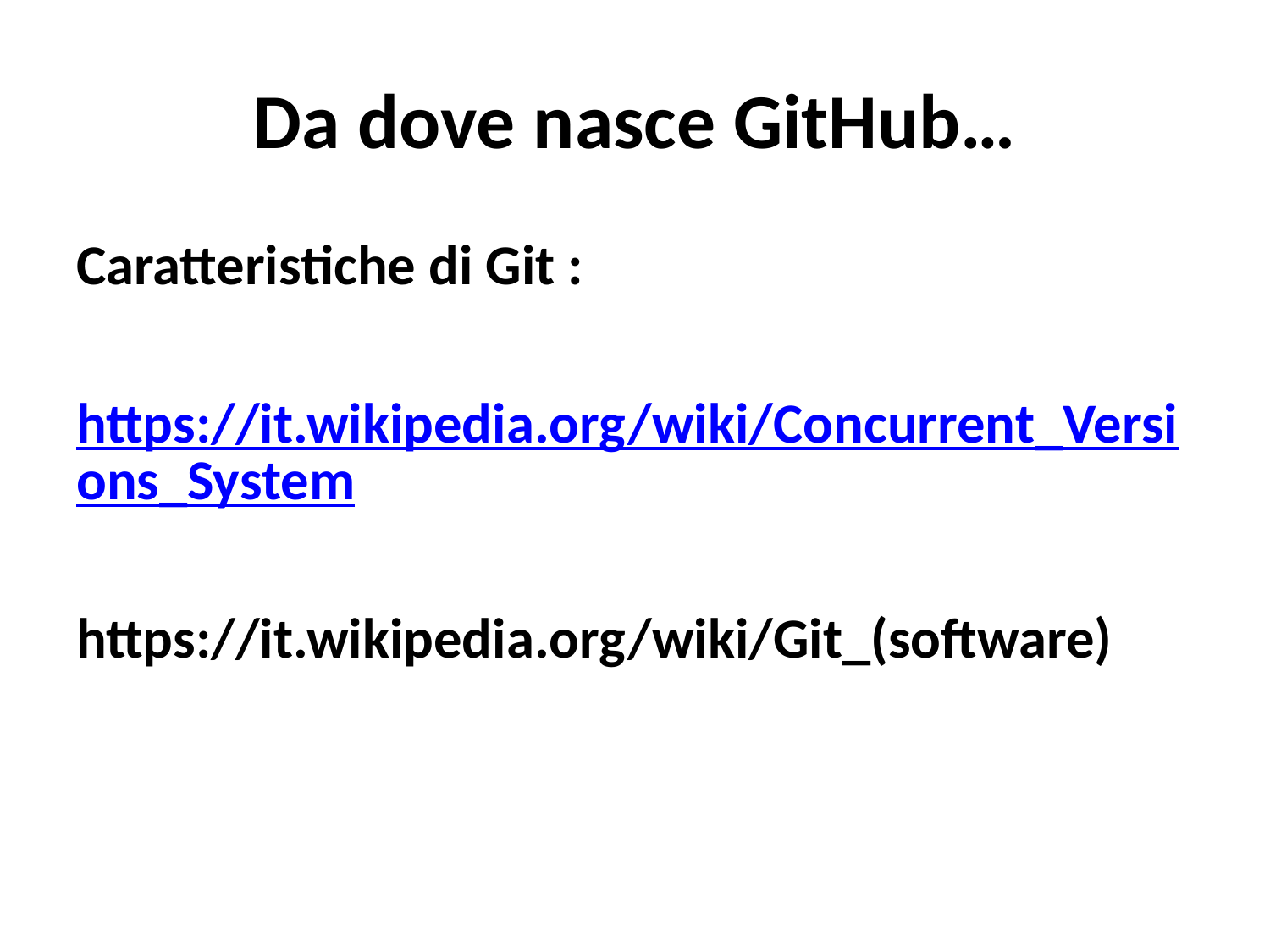

# Da dove nasce GitHub…
Caratteristiche di Git :

https://it.wikipedia.org/wiki/Concurrent_Versions_System

https://it.wikipedia.org/wiki/Git_(software)